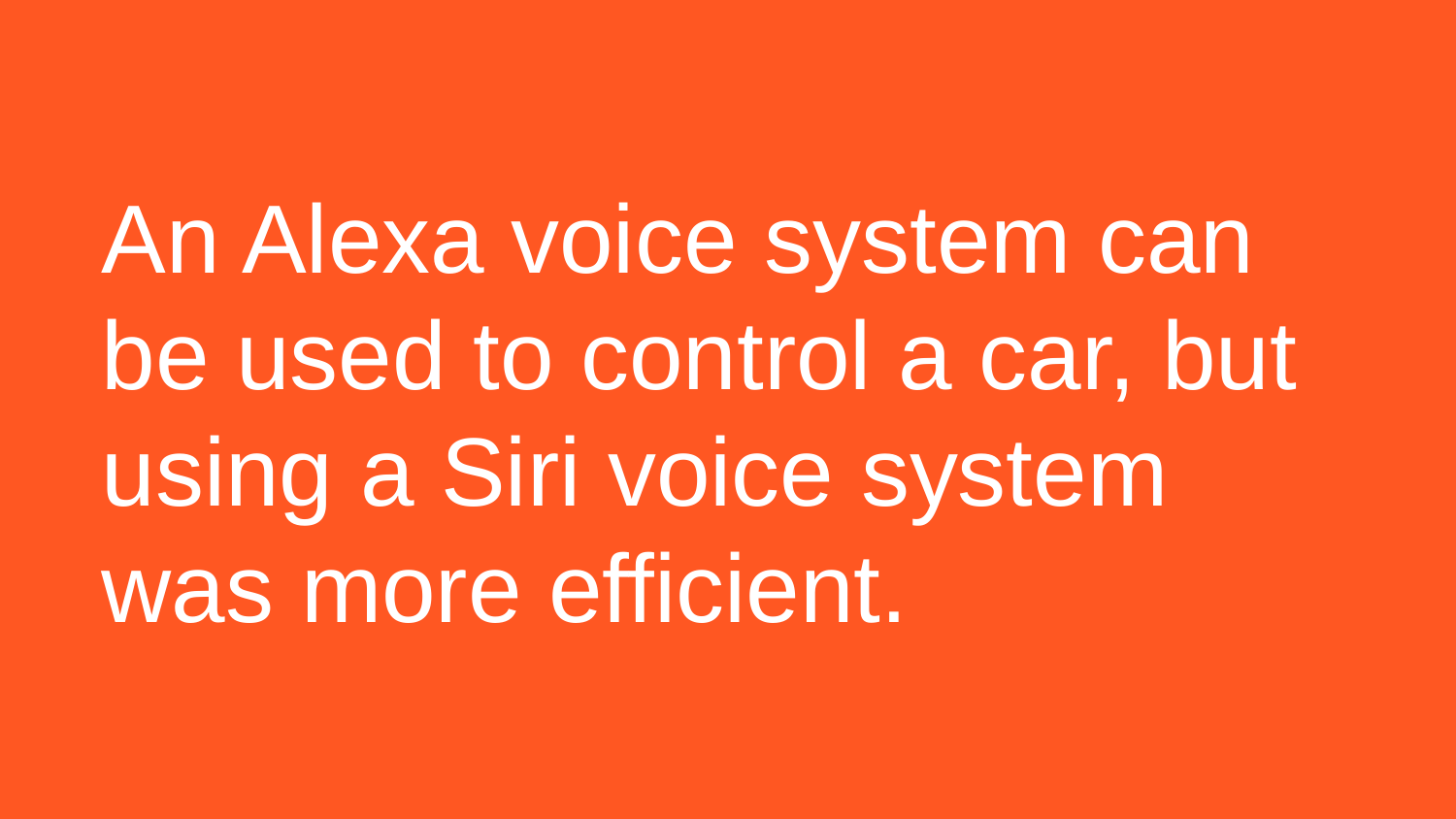

# An Alexa voice system can be used to control a car, but using a Siri voice system was more efficient.